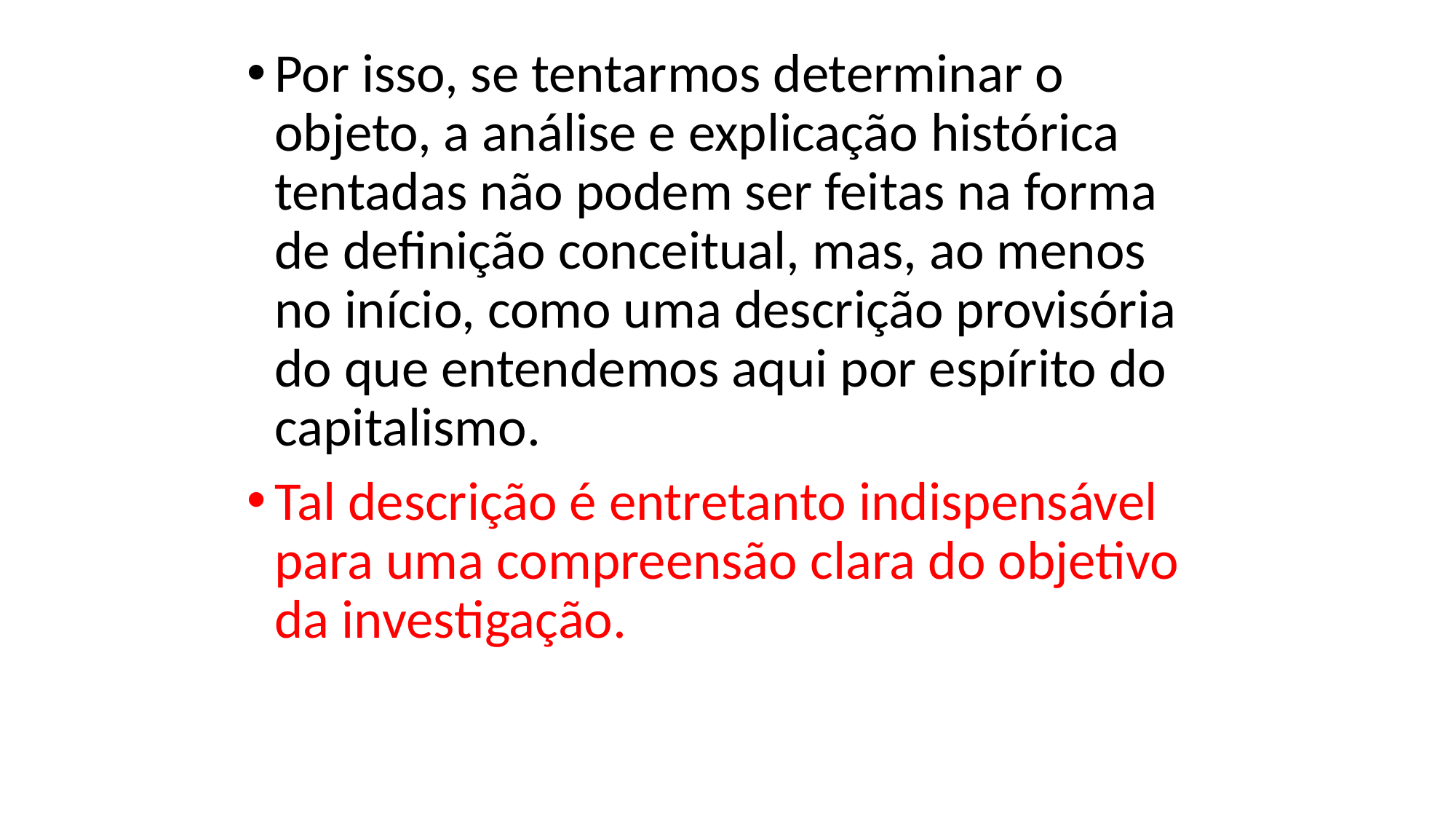

Por isso, se tentarmos determinar o objeto, a análise e explicação histórica tentadas não podem ser feitas na forma de definição conceitual, mas, ao menos no início, como uma descrição provisória do que entendemos aqui por espírito do capitalismo.
Tal descrição é entretanto indispensável para uma compreensão clara do objetivo da investigação.